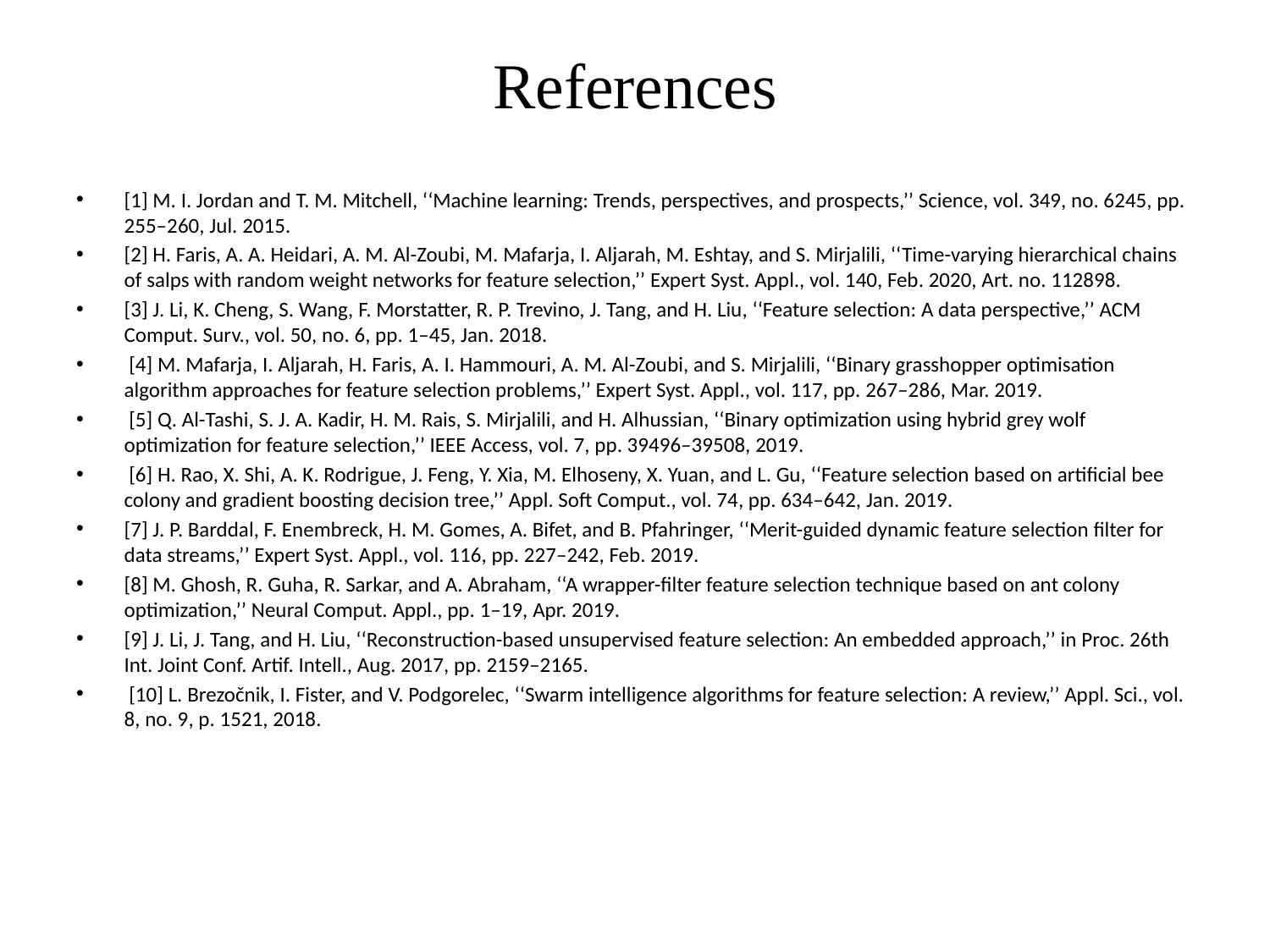

# References
[1] M. I. Jordan and T. M. Mitchell, ‘‘Machine learning: Trends, perspectives, and prospects,’’ Science, vol. 349, no. 6245, pp. 255–260, Jul. 2015.
[2] H. Faris, A. A. Heidari, A. M. Al-Zoubi, M. Mafarja, I. Aljarah, M. Eshtay, and S. Mirjalili, ‘‘Time-varying hierarchical chains of salps with random weight networks for feature selection,’’ Expert Syst. Appl., vol. 140, Feb. 2020, Art. no. 112898.
[3] J. Li, K. Cheng, S. Wang, F. Morstatter, R. P. Trevino, J. Tang, and H. Liu, ‘‘Feature selection: A data perspective,’’ ACM Comput. Surv., vol. 50, no. 6, pp. 1–45, Jan. 2018.
 [4] M. Mafarja, I. Aljarah, H. Faris, A. I. Hammouri, A. M. Al-Zoubi, and S. Mirjalili, ‘‘Binary grasshopper optimisation algorithm approaches for feature selection problems,’’ Expert Syst. Appl., vol. 117, pp. 267–286, Mar. 2019.
 [5] Q. Al-Tashi, S. J. A. Kadir, H. M. Rais, S. Mirjalili, and H. Alhussian, ‘‘Binary optimization using hybrid grey wolf optimization for feature selection,’’ IEEE Access, vol. 7, pp. 39496–39508, 2019.
 [6] H. Rao, X. Shi, A. K. Rodrigue, J. Feng, Y. Xia, M. Elhoseny, X. Yuan, and L. Gu, ‘‘Feature selection based on artificial bee colony and gradient boosting decision tree,’’ Appl. Soft Comput., vol. 74, pp. 634–642, Jan. 2019.
[7] J. P. Barddal, F. Enembreck, H. M. Gomes, A. Bifet, and B. Pfahringer, ‘‘Merit-guided dynamic feature selection filter for data streams,’’ Expert Syst. Appl., vol. 116, pp. 227–242, Feb. 2019.
[8] M. Ghosh, R. Guha, R. Sarkar, and A. Abraham, ‘‘A wrapper-filter feature selection technique based on ant colony optimization,’’ Neural Comput. Appl., pp. 1–19, Apr. 2019.
[9] J. Li, J. Tang, and H. Liu, ‘‘Reconstruction-based unsupervised feature selection: An embedded approach,’’ in Proc. 26th Int. Joint Conf. Artif. Intell., Aug. 2017, pp. 2159–2165.
 [10] L. Brezočnik, I. Fister, and V. Podgorelec, ‘‘Swarm intelligence algorithms for feature selection: A review,’’ Appl. Sci., vol. 8, no. 9, p. 1521, 2018.